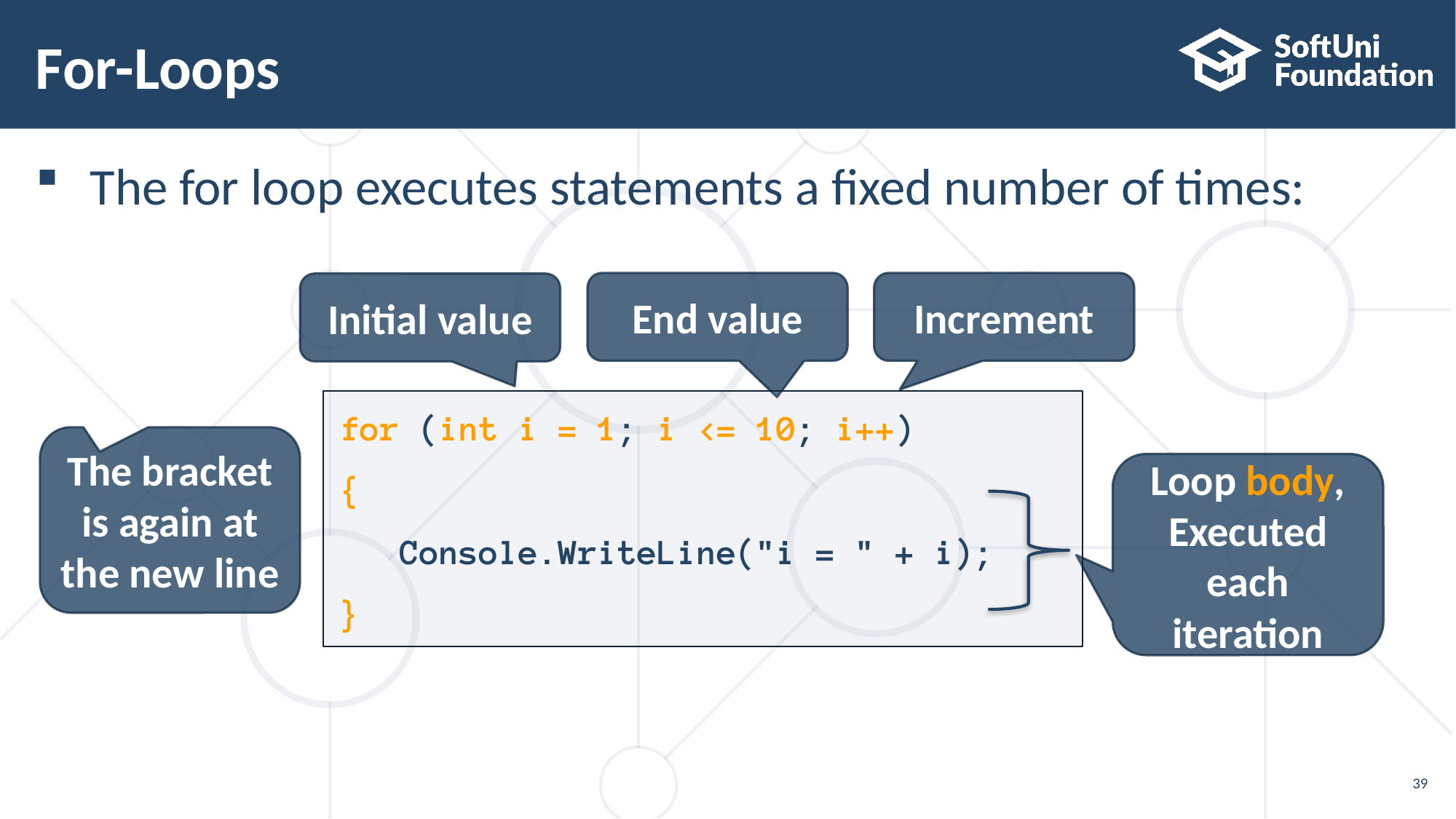

# For-Loops
The for loop executes statements a fixed number of times:
End value
Increment
Initial value
for (int i = 1; i <= 10; i++)
{
   Console.WriteLine("i = " + i);
}
The bracket is again at the new line
Loop body,
Executed each iteration

39